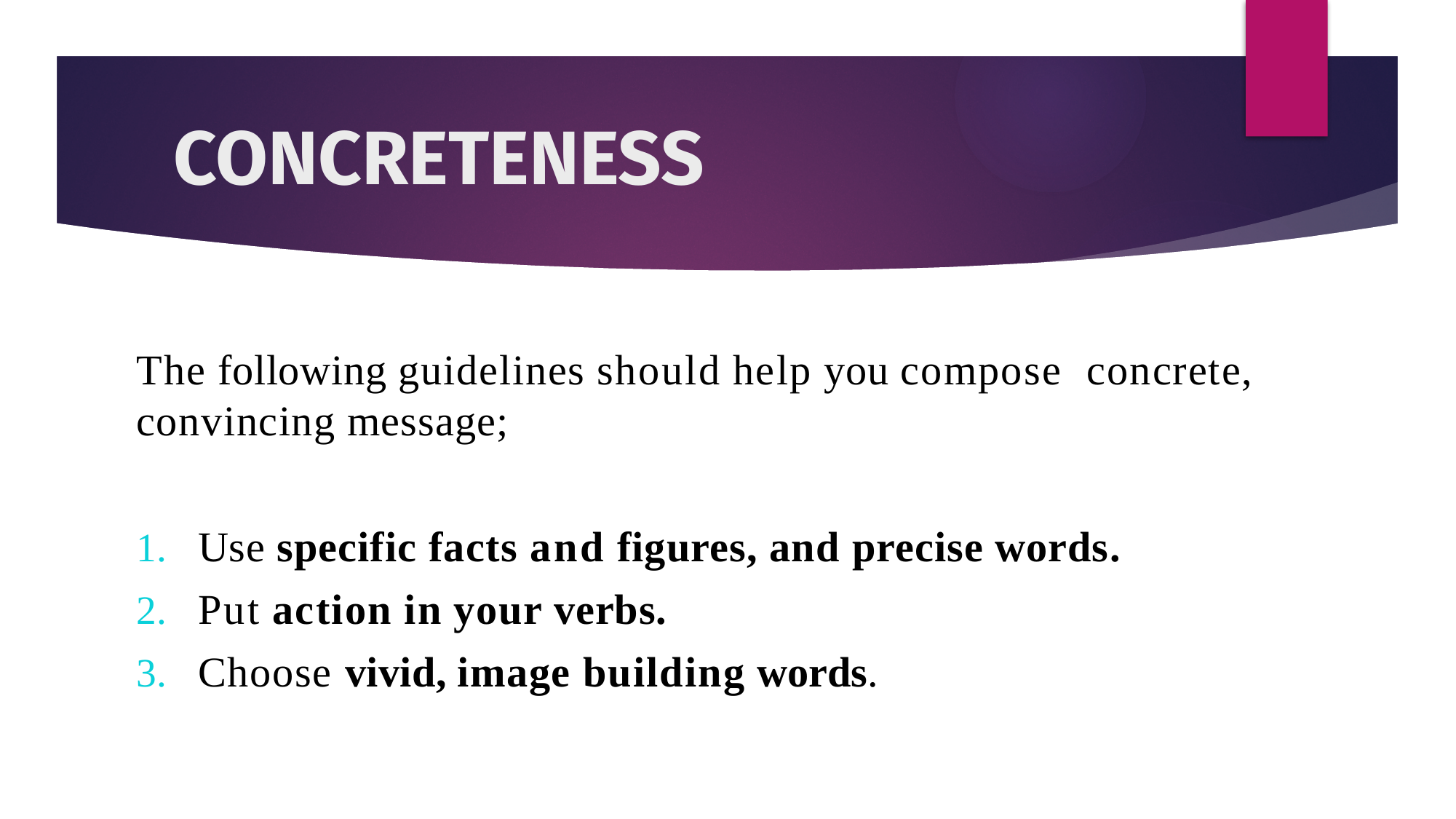

# CONCRETENESS
The following guidelines should help you compose  concrete, convincing message;

Use specific facts and figures, and precise words.
Put action in your verbs.
Choose vivid, image building words.